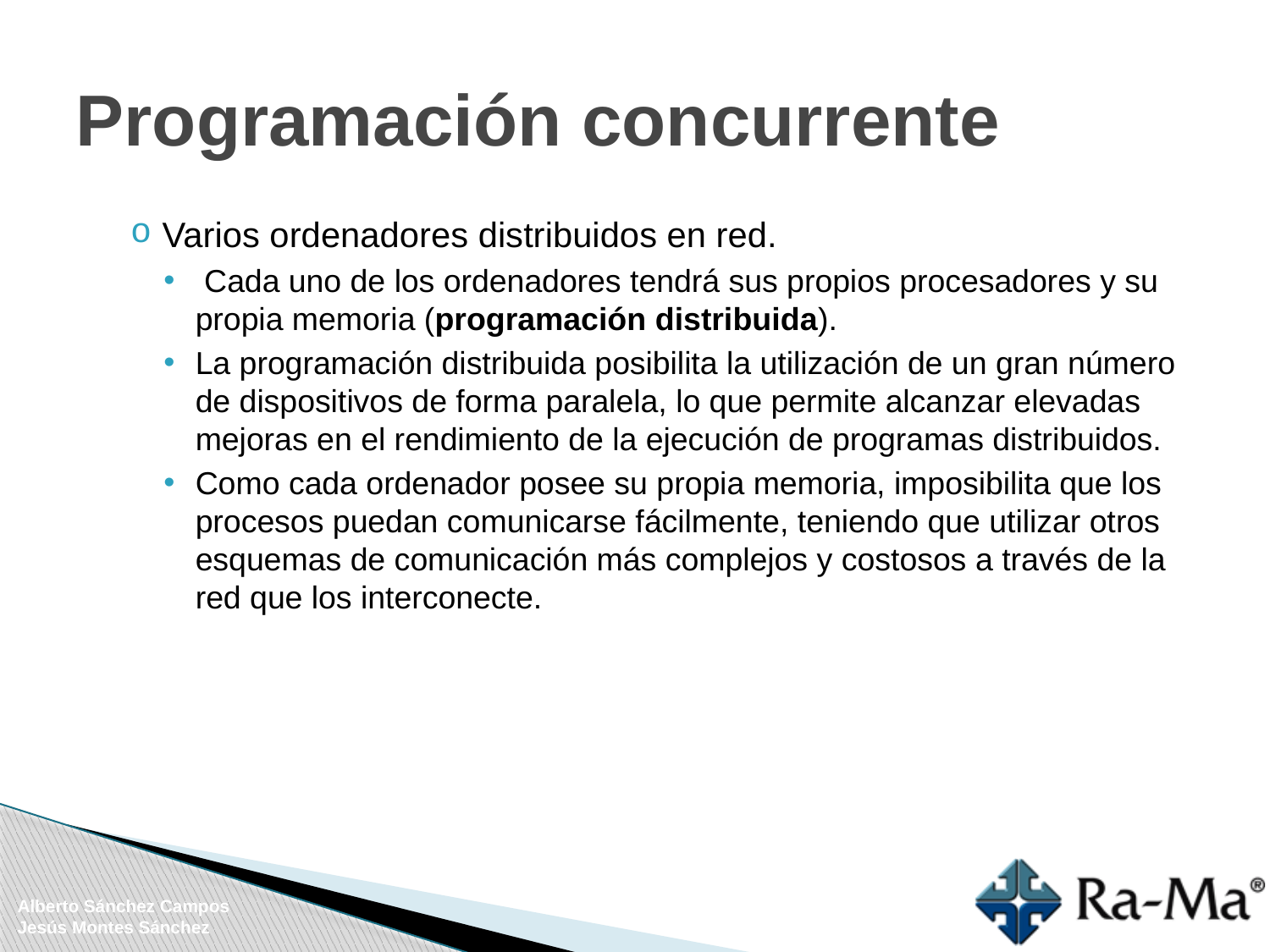

# Programación concurrente
Varios ordenadores distribuidos en red.
 Cada uno de los ordenadores tendrá sus propios procesadores y su propia memoria (programación distribuida).
La programación distribuida posibilita la utilización de un gran número de dispositivos de forma paralela, lo que permite alcanzar elevadas mejoras en el rendimiento de la ejecución de programas distribuidos.
Como cada ordenador posee su propia memoria, imposibilita que los procesos puedan comunicarse fácilmente, teniendo que utilizar otros esquemas de comunicación más complejos y costosos a través de la red que los interconecte.